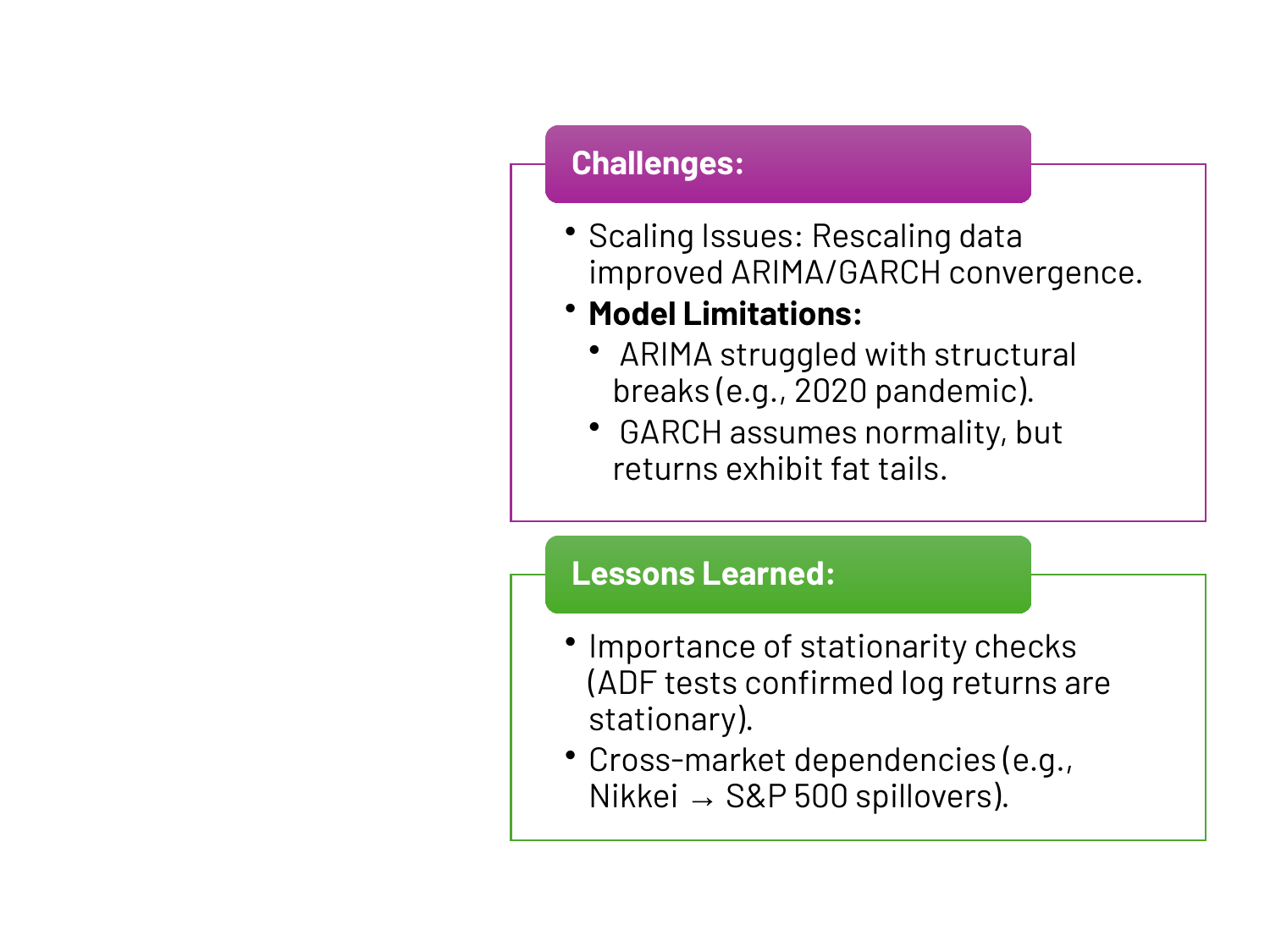

Scaling Issues: Rescaling data improved ARIMA/GARCH convergence.
Model Limitations:
 ARIMA struggled with structural breaks (e.g., 2020 pandemic).
 GARCH assumes normality, but returns exhibit fat tails.
Challenges:
Importance of stationarity checks (ADF tests confirmed log returns are stationary).
Cross‑market dependencies (e.g., Nikkei → S&P 500 spillovers).
Lessons Learned:
# Challenges & Lessons